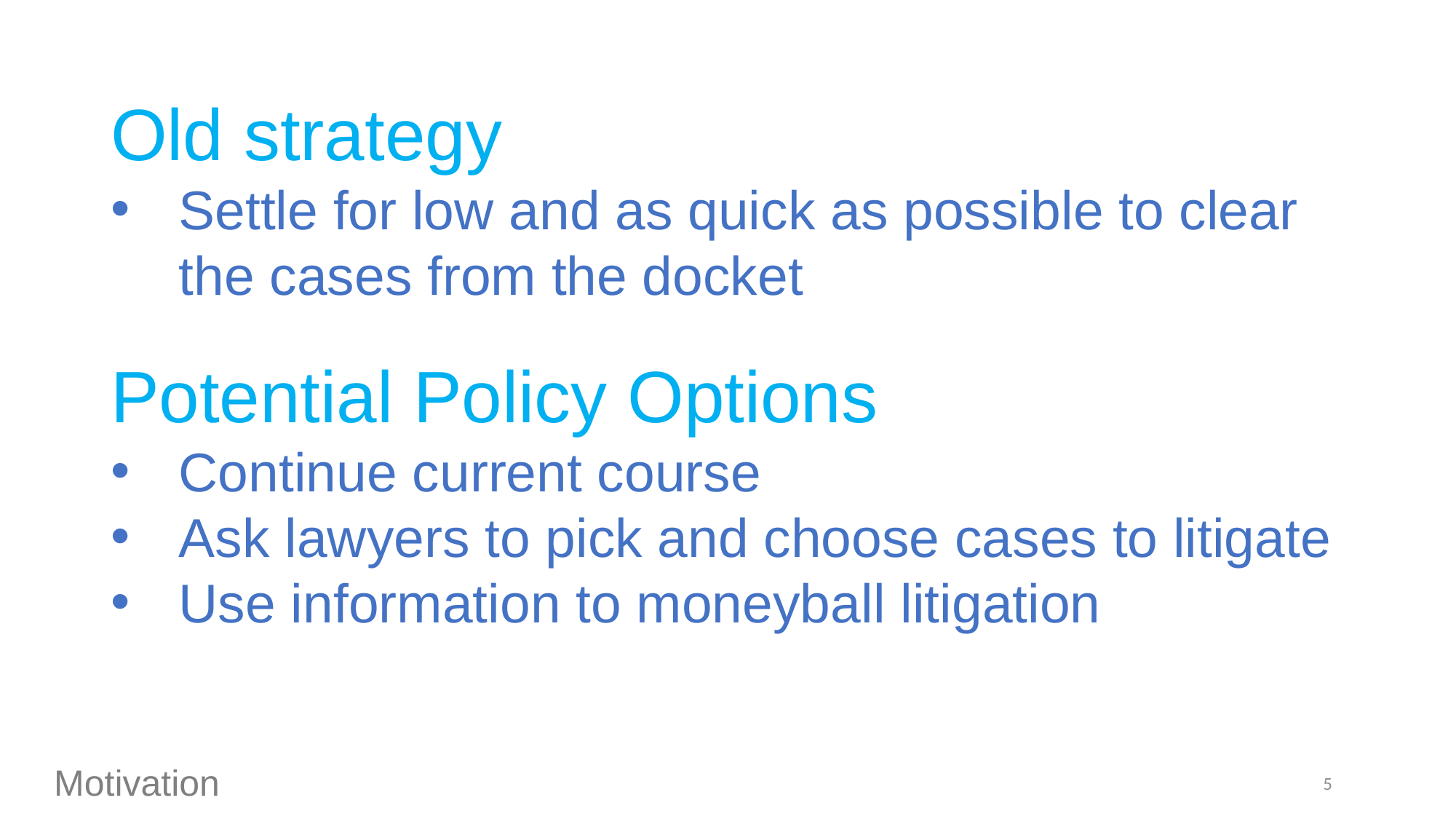

Old strategy
Settle for low and as quick as possible to clear the cases from the docket
Potential Policy Options
Continue current course
Ask lawyers to pick and choose cases to litigate
Use information to moneyball litigation
Motivation
5